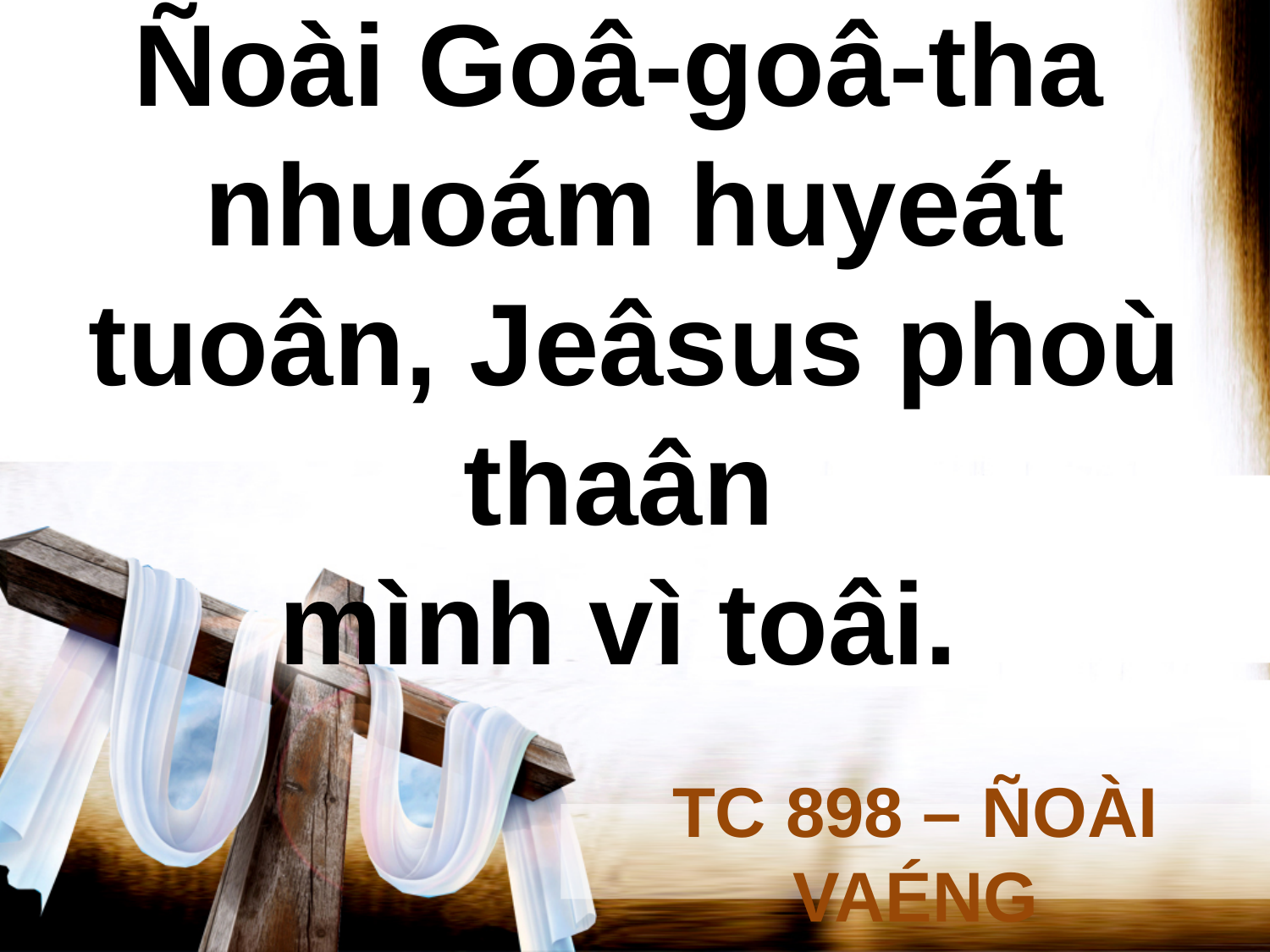

Ñoài Goâ-goâ-tha
nhuoám huyeát tuoân, Jeâsus phoù thaân
mình vì toâi.
TC 898 – ÑOÀI VAÉNG